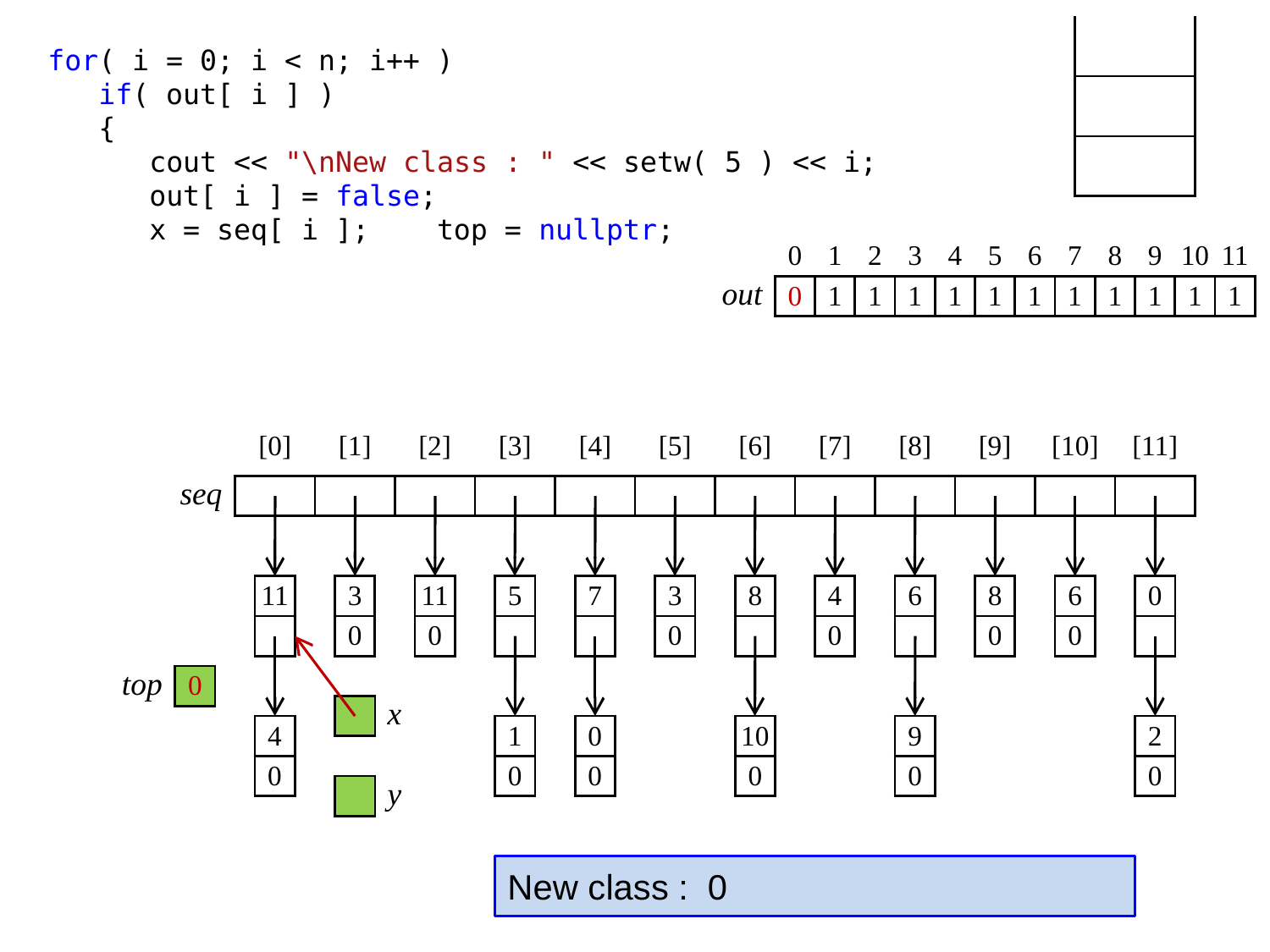

|  |
| --- |
|  |
|  |
for( i = 0; i < n; i++ )
   if( out[ i ] )
   {
      cout << "\nNew class : " << setw( 5 ) << i;
      out[ i ] = false;
      x = seq[ i ];    top = nullptr;
| 0 | 1 | 2 | 3 | 4 | 5 | 6 | 7 | 8 | 9 | 10 | 11 |
| --- | --- | --- | --- | --- | --- | --- | --- | --- | --- | --- | --- |
| 0 | 1 | 1 | 1 | 1 | 1 | 1 | 1 | 1 | 1 | 1 | 1 |
out
| [0] | [1] | [2] | [3] | [4] | [5] | [6] | [7] | [8] | [9] | [10] | [11] |
| --- | --- | --- | --- | --- | --- | --- | --- | --- | --- | --- | --- |
|  |  |  |  |  |  |  |  |  |  |  |  |
seq
| 11 |
| --- |
|  |
| 3 |
| --- |
| 0 |
| 11 |
| --- |
| 0 |
| 5 |
| --- |
|  |
| 7 |
| --- |
|  |
| 3 |
| --- |
| 0 |
| 8 |
| --- |
|  |
| 4 |
| --- |
| 0 |
| 6 |
| --- |
|  |
| 8 |
| --- |
| 0 |
| 6 |
| --- |
| 0 |
| 0 |
| --- |
|  |
top
| 0 |
| --- |
|  |
| --- |
x
| 4 |
| --- |
| 0 |
| 1 |
| --- |
| 0 |
| 0 |
| --- |
| 0 |
| 10 |
| --- |
| 0 |
| 9 |
| --- |
| 0 |
| 2 |
| --- |
| 0 |
|  |
| --- |
y
New class :  0